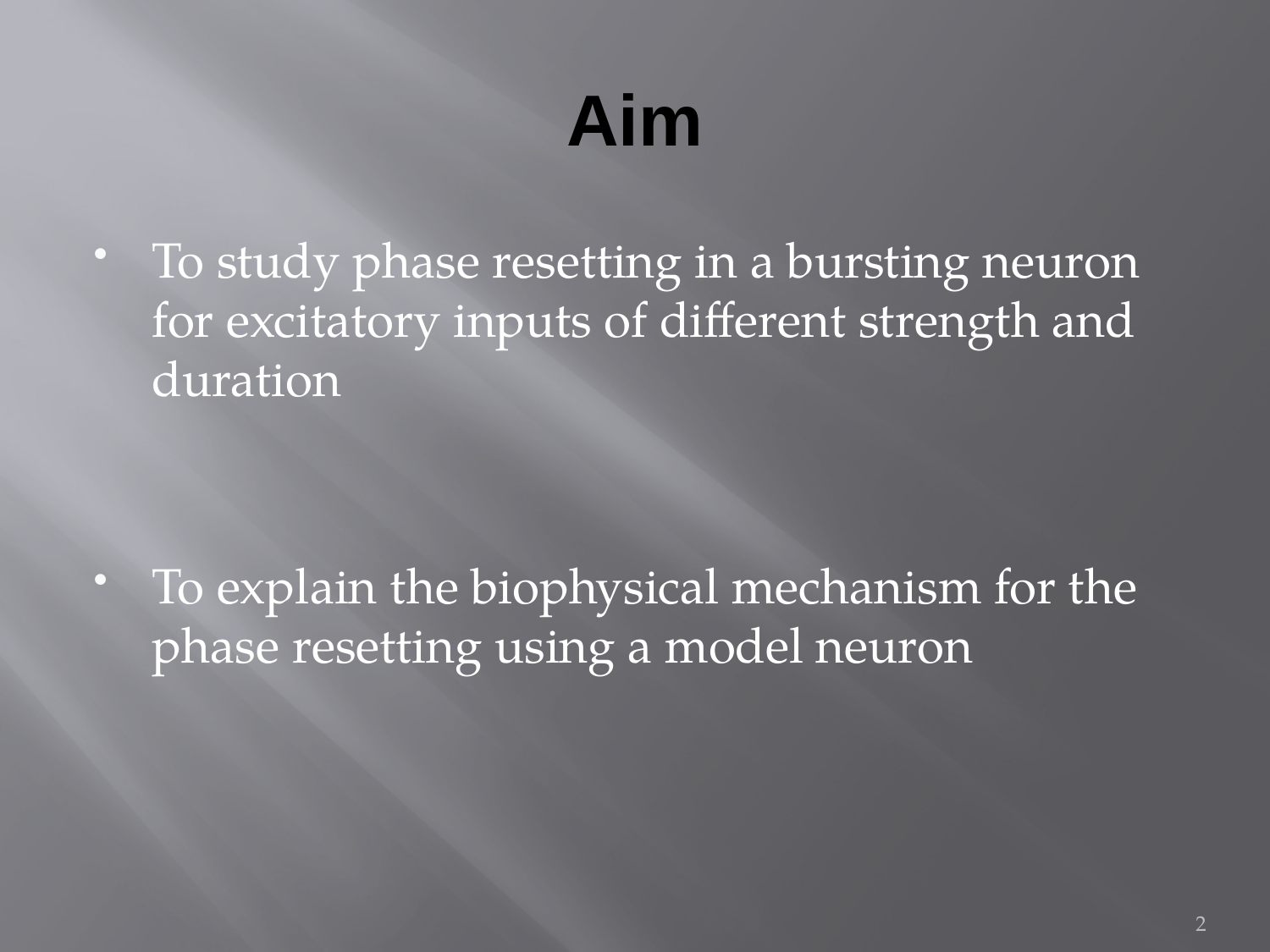

# Aim
To study phase resetting in a bursting neuron for excitatory inputs of different strength and duration

To explain the biophysical mechanism for the phase resetting using a model neuron
2